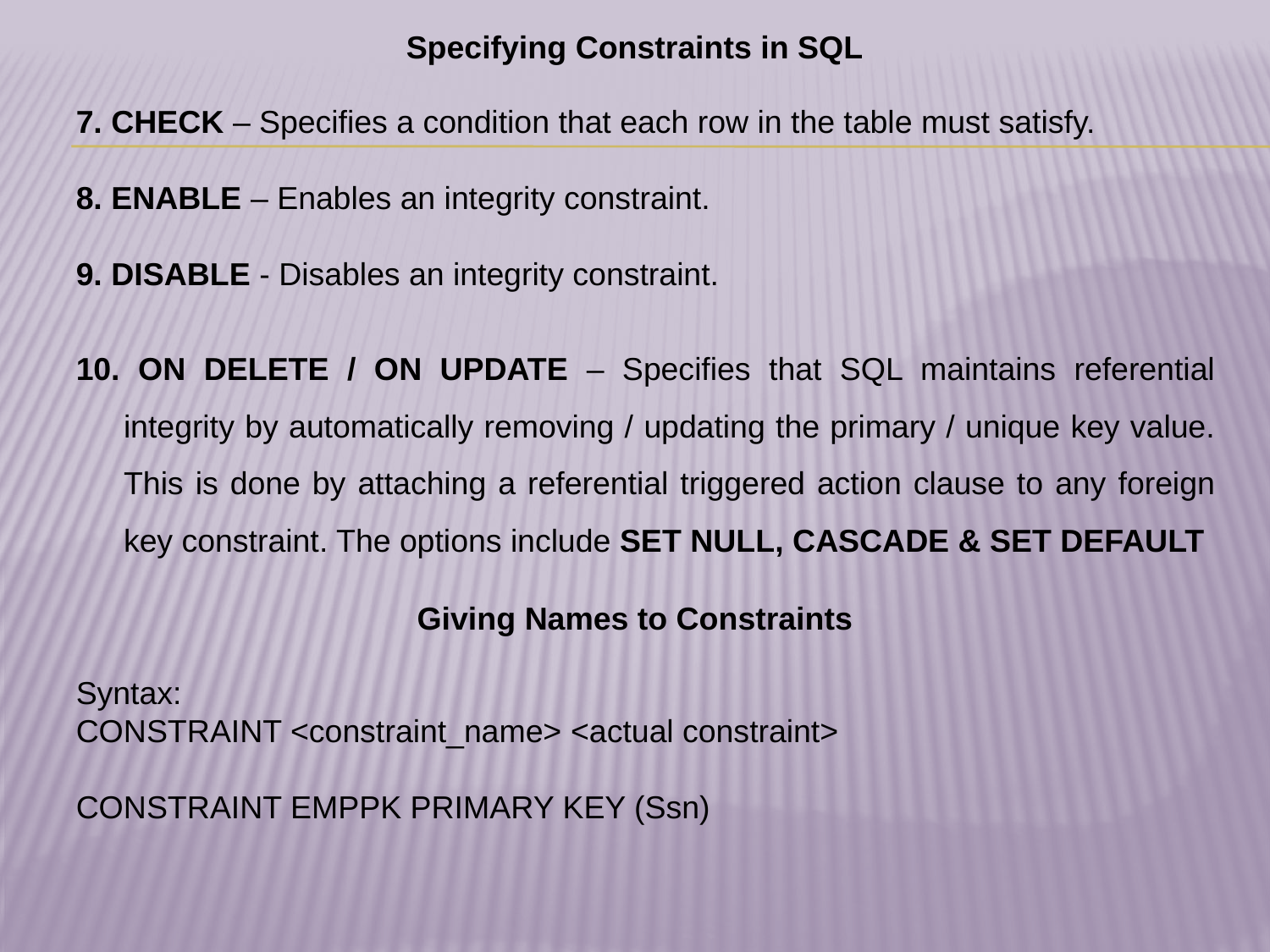

Specifying Constraints in SQL
7. CHECK – Specifies a condition that each row in the table must satisfy.

8. ENABLE – Enables an integrity constraint.

9. DISABLE - Disables an integrity constraint.

10. ON DELETE / ON UPDATE – Specifies that SQL maintains referential integrity by automatically removing / updating the primary / unique key value. This is done by attaching a referential triggered action clause to any foreign key constraint. The options include SET NULL, CASCADE & SET DEFAULT
Giving Names to Constraints
Syntax:
CONSTRAINT <constraint_name> <actual constraint>

CONSTRAINT EMPPK PRIMARY KEY (Ssn)